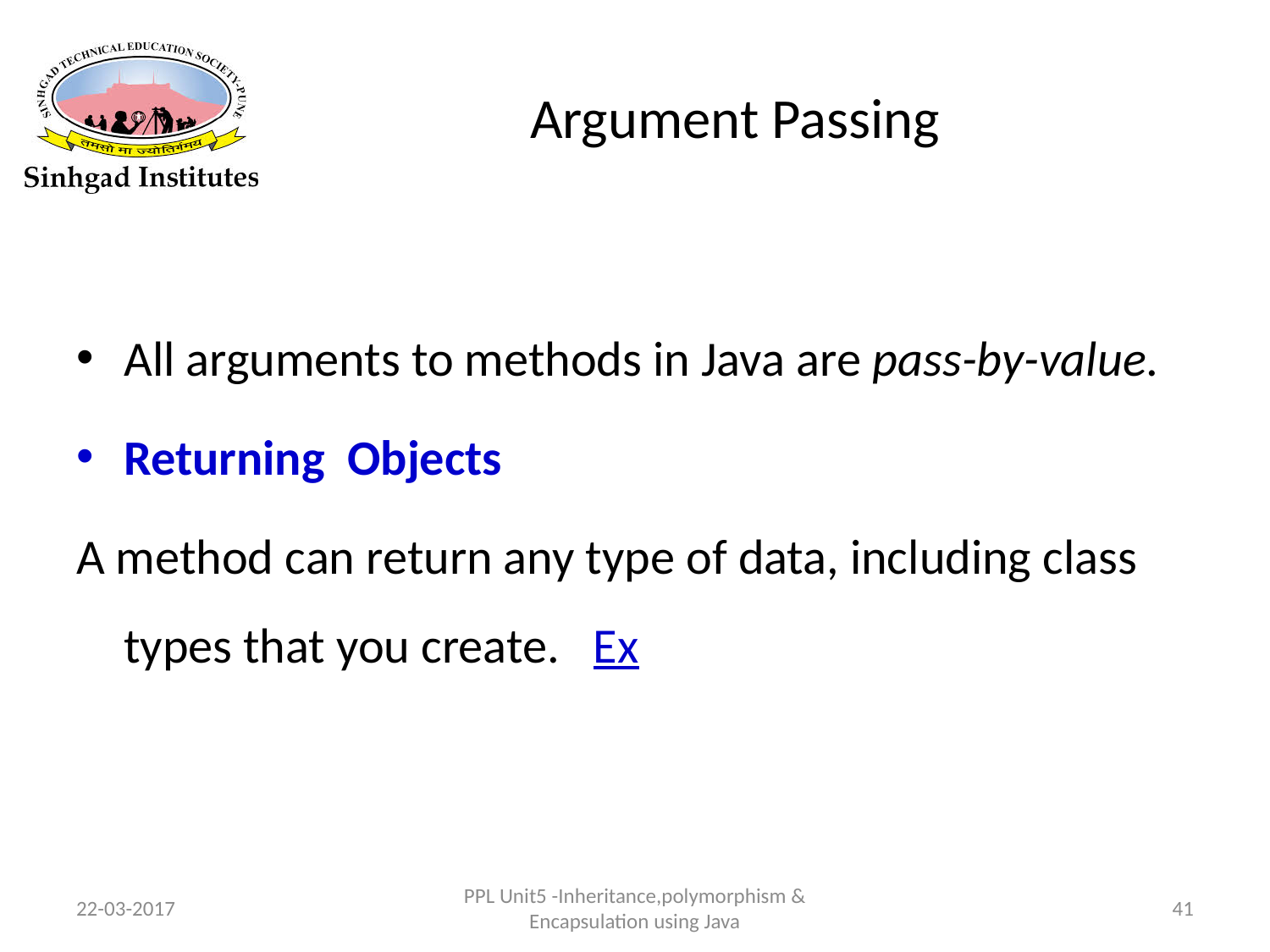

# Argument Passing

All arguments to methods in Java are pass-by-value.
Returning  Objects
A method can return any type of data, including class types that you create.   Ex
22-03-2017
PPL Unit5 -Inheritance,polymorphism & Encapsulation using Java
41